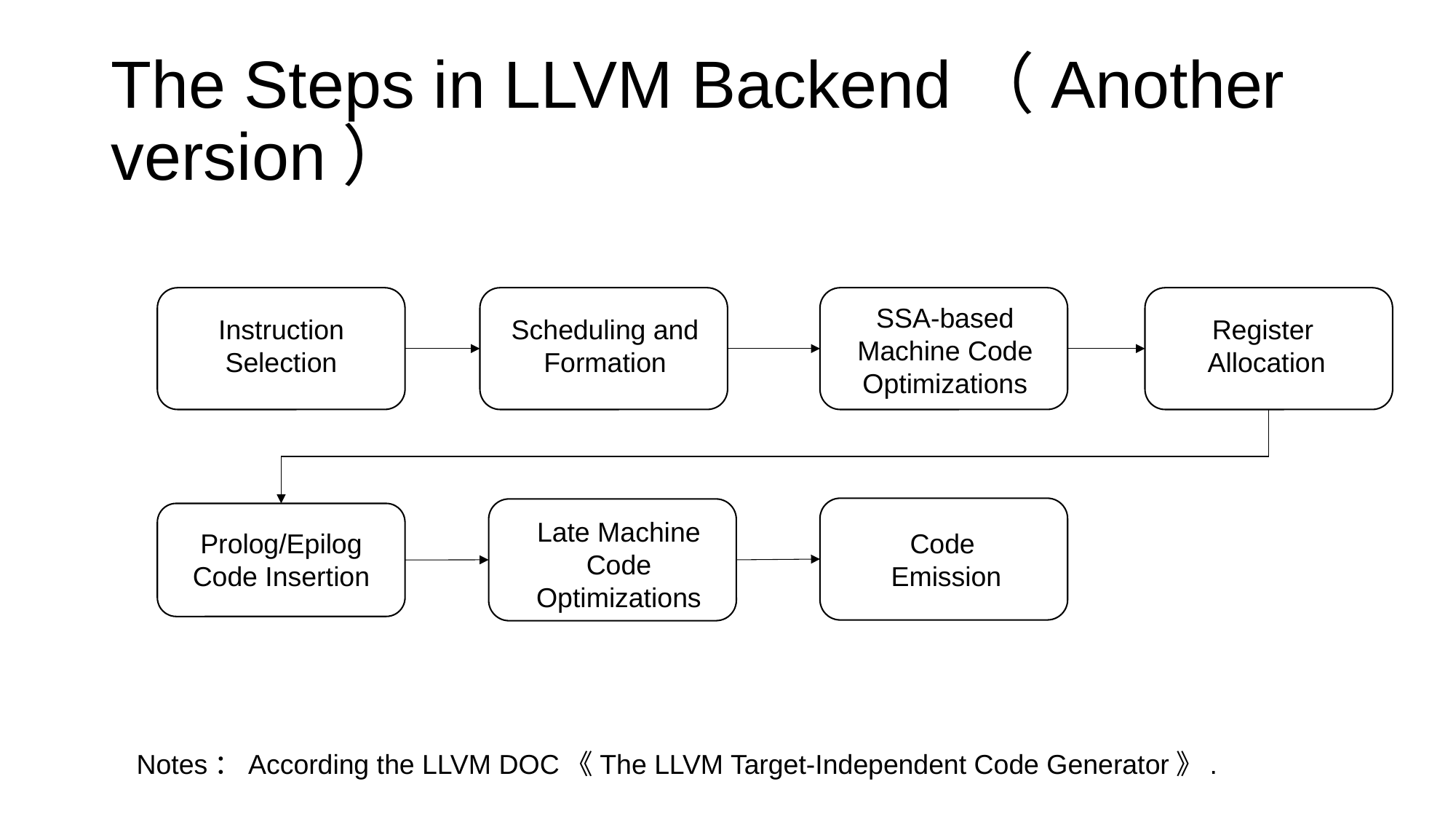

# The Steps in LLVM Backend（Another version）
SDFSDFFSDF

SSA-based Machine Code Optimizations
Instruction Selection
Scheduling and Formation
Register
Allocation

Late Machine Code Optimizations
Prolog/Epilog Code Insertion
Code
Emission
Notes：According the LLVM DOC《The LLVM Target-Independent Code Generator》.